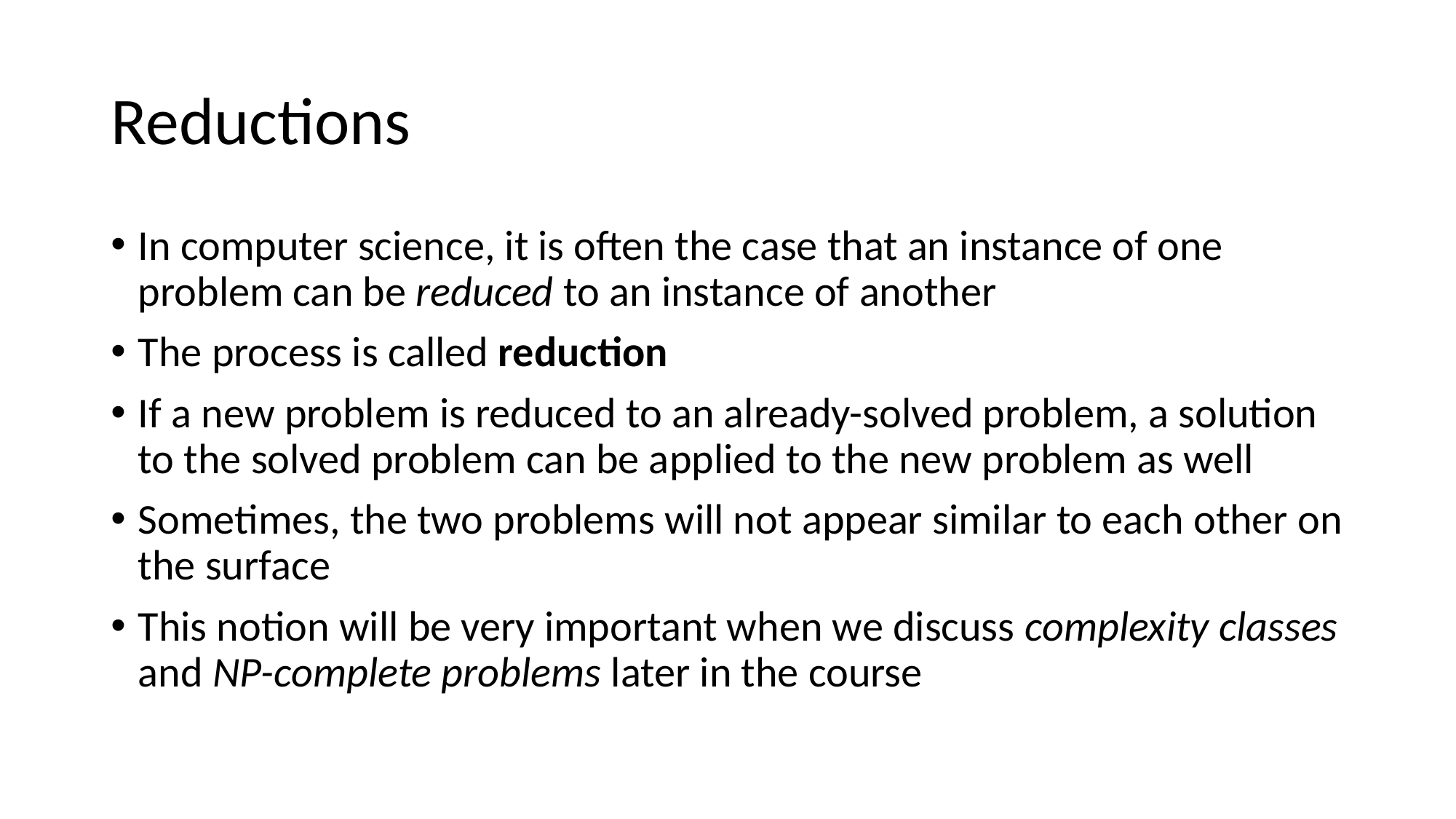

# Reductions
In computer science, it is often the case that an instance of one problem can be reduced to an instance of another
The process is called reduction
If a new problem is reduced to an already-solved problem, a solution to the solved problem can be applied to the new problem as well
Sometimes, the two problems will not appear similar to each other on the surface
This notion will be very important when we discuss complexity classes and NP-complete problems later in the course